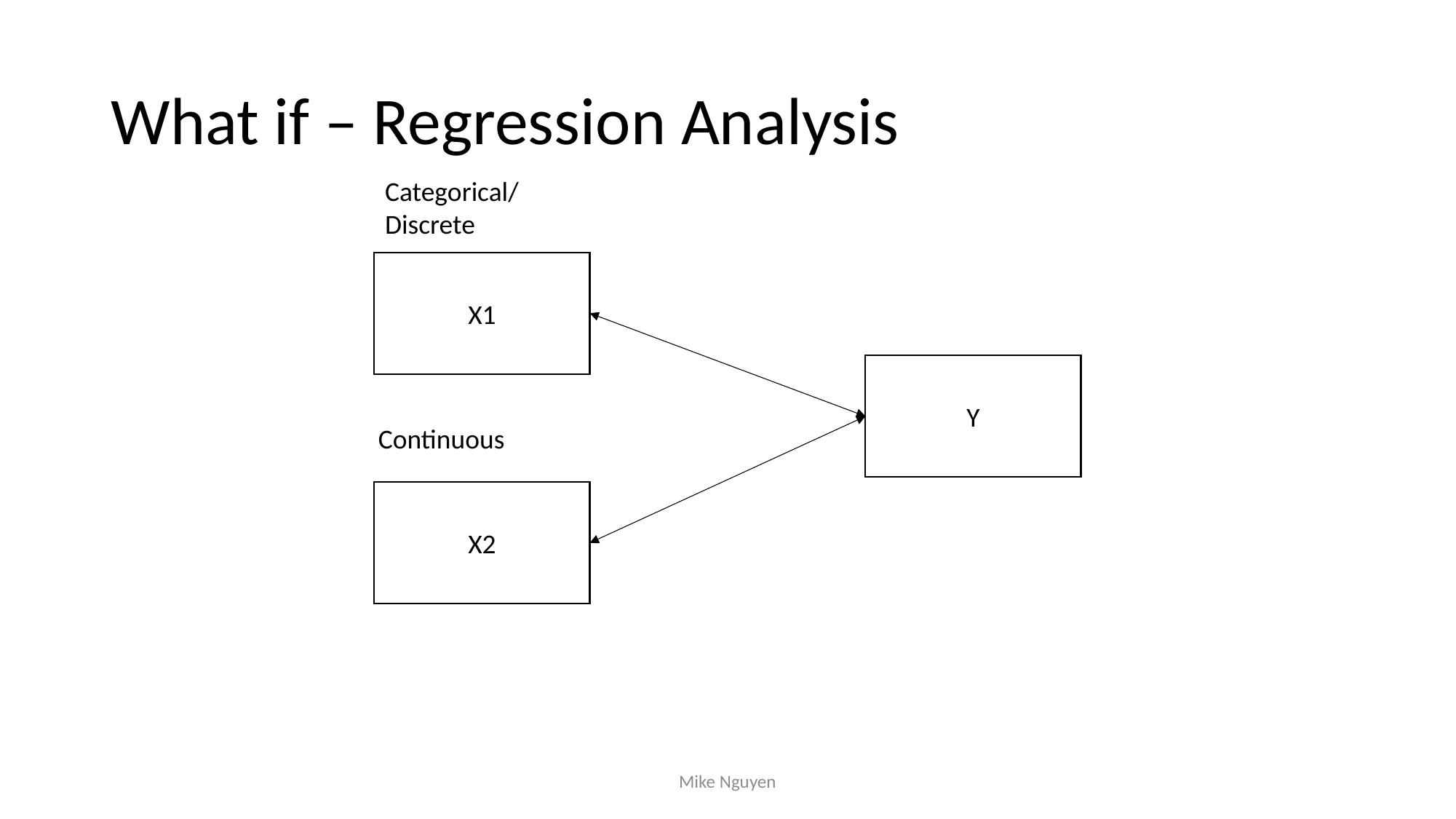

# What if – Regression Analysis
Categorical/
Discrete
X1
Y
Continuous
X2
Mike Nguyen